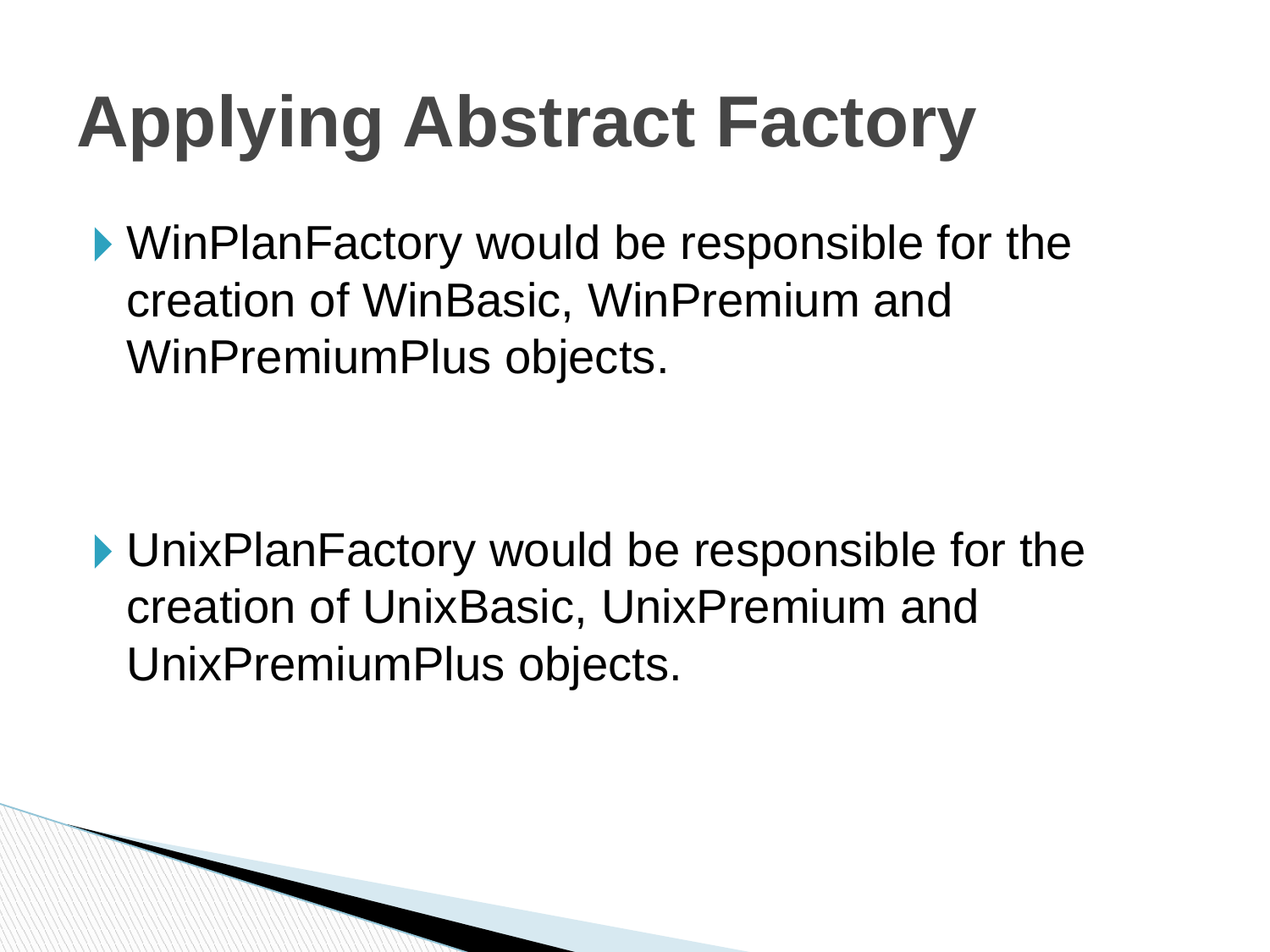

# Applying Abstract Factory
WinPlanFactory would be responsible for the creation of WinBasic, WinPremium and WinPremiumPlus objects.

UnixPlanFactory would be responsible for the creation of UnixBasic, UnixPremium and UnixPremiumPlus objects.